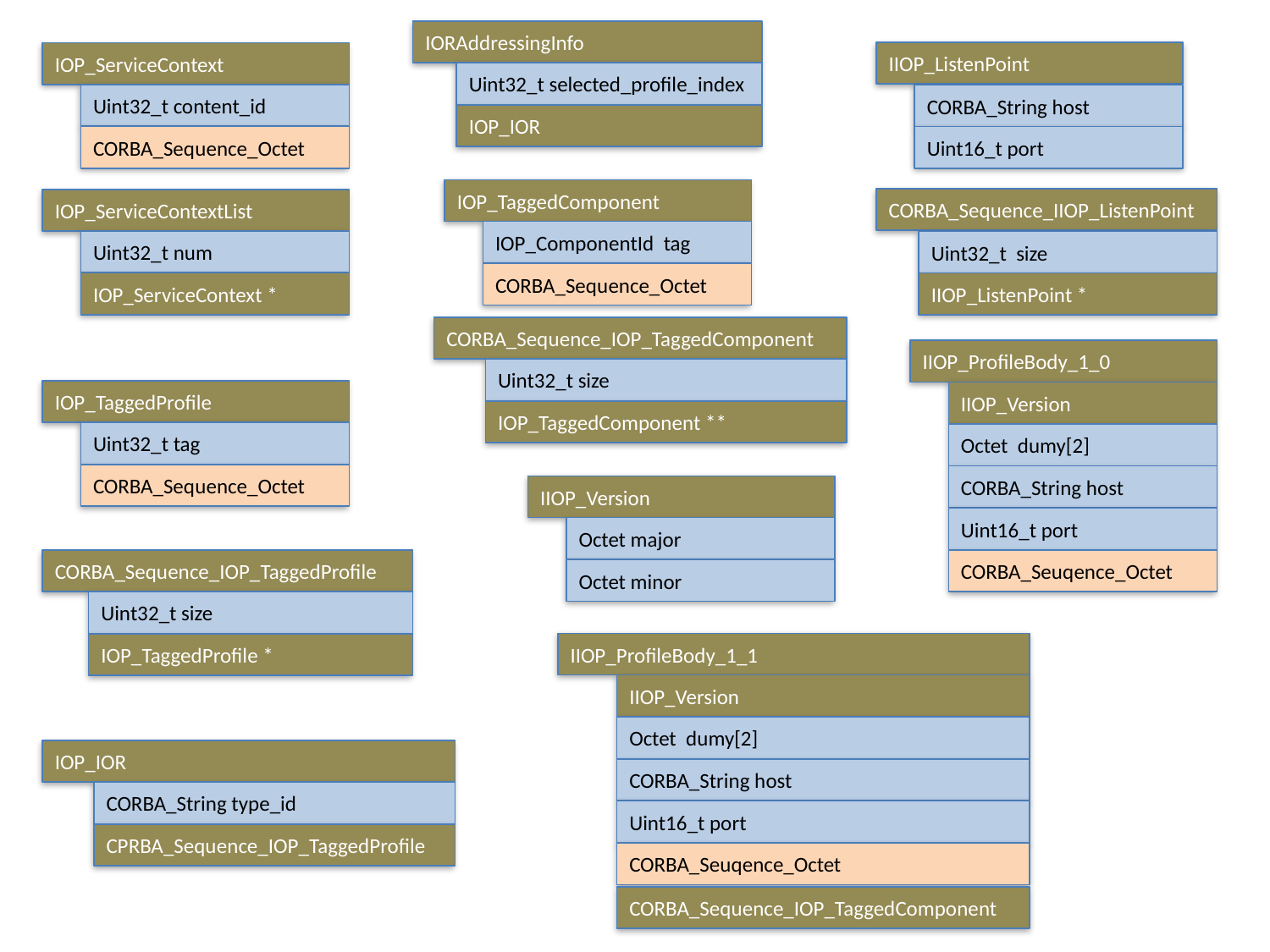

IORAddressingInfo
Uint32_t selected_profile_index
IOP_IOR
IIOP_ListenPoint
CORBA_String host
Uint16_t port
IOP_ServiceContext
Uint32_t content_id
CORBA_Sequence_Octet
IOP_TaggedComponent
IOP_ComponentId  tag
CORBA_Sequence_Octet
CORBA_Sequence_IIOP_ListenPoint
Uint32_t  size
IIOP_ListenPoint *
IOP_ServiceContextList
Uint32_t num
IOP_ServiceContext *
CORBA_Sequence_IOP_TaggedComponent
Uint32_t size
IOP_TaggedComponent **
IIOP_ProfileBody_1_0
IIOP_Version
Octet  dumy[2]
CORBA_String host
Uint16_t port
CORBA_Seuqence_Octet
IOP_TaggedProfile
Uint32_t tag
CORBA_Sequence_Octet
IIOP_Version
Octet major
Octet minor
CORBA_Sequence_IOP_TaggedProfile
Uint32_t size
IOP_TaggedProfile *
IIOP_ProfileBody_1_1
IIOP_Version
Octet  dumy[2]
CORBA_String host
Uint16_t port
CORBA_Seuqence_Octet
CORBA_Sequence_IOP_TaggedComponent
IOP_IOR
CORBA_String type_id
CPRBA_Sequence_IOP_TaggedProfile